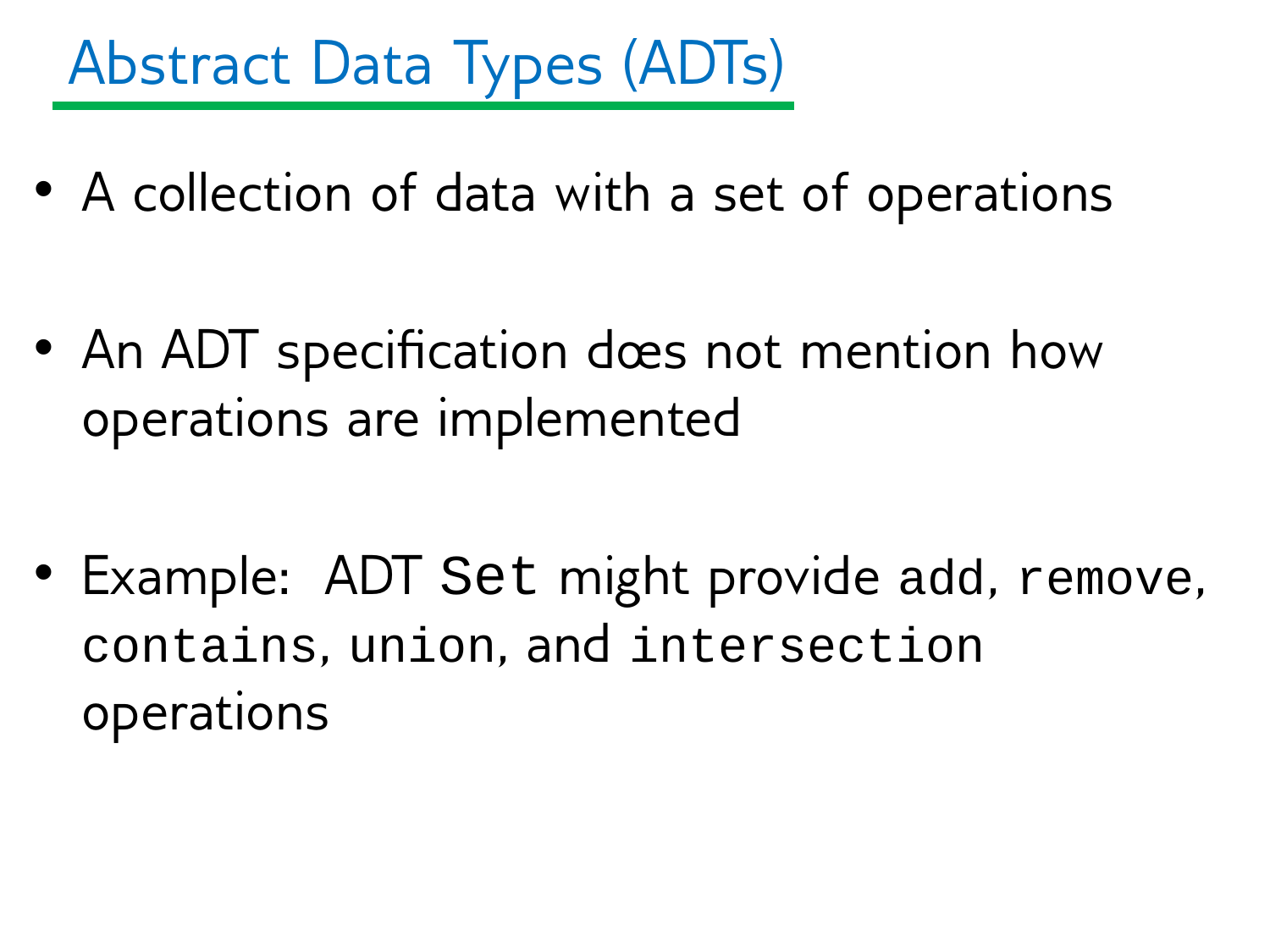

# Abstract Data Types (ADTs)
A collection of data with a set of operations

An ADT specification does not mention how operations are implemented

Example:  ADT Set might provide add, remove, contains, union, and intersection operations